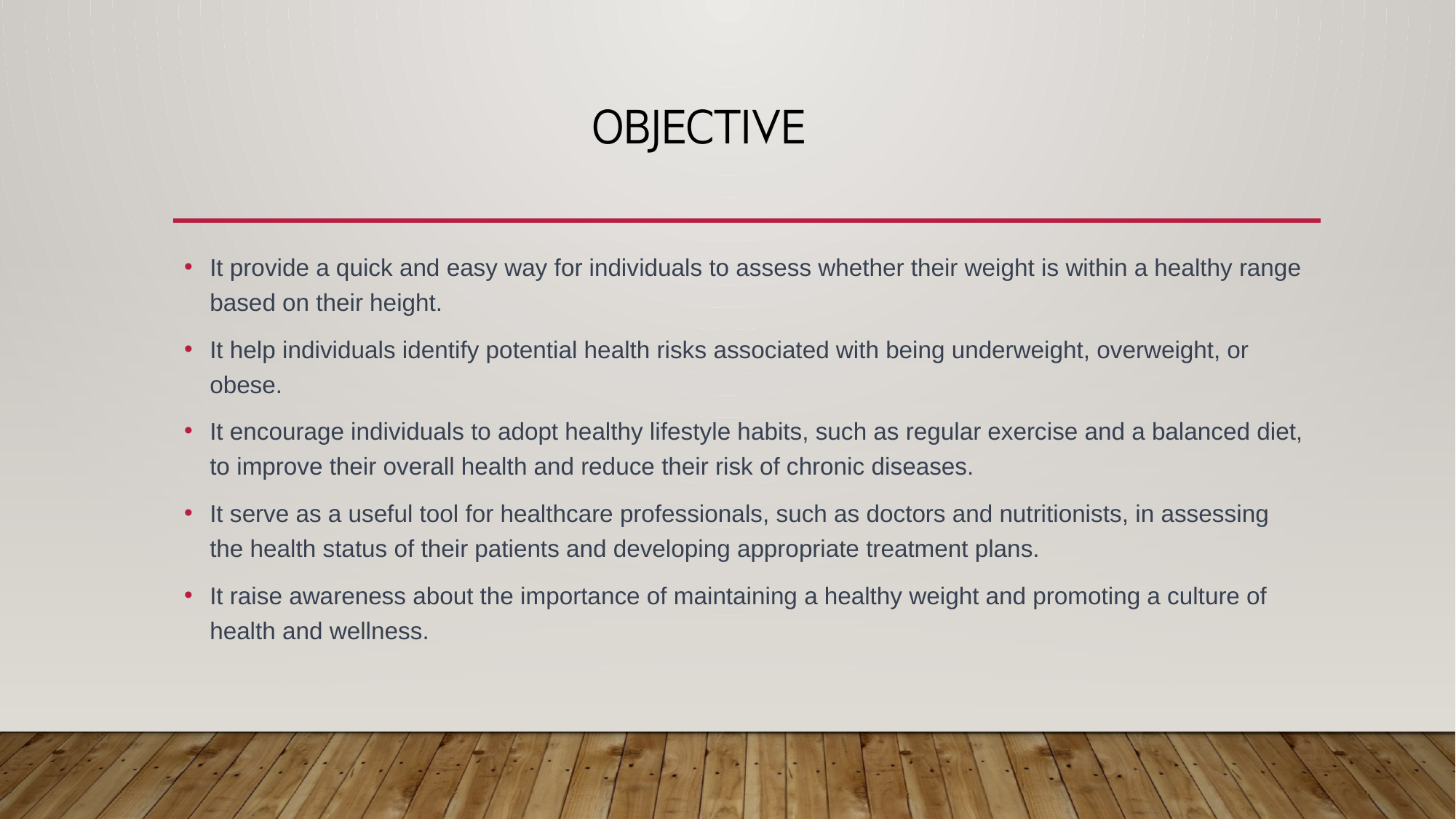

# objective
It provide a quick and easy way for individuals to assess whether their weight is within a healthy range based on their height.
It help individuals identify potential health risks associated with being underweight, overweight, or obese.
It encourage individuals to adopt healthy lifestyle habits, such as regular exercise and a balanced diet, to improve their overall health and reduce their risk of chronic diseases.
It serve as a useful tool for healthcare professionals, such as doctors and nutritionists, in assessing the health status of their patients and developing appropriate treatment plans.
It raise awareness about the importance of maintaining a healthy weight and promoting a culture of health and wellness.